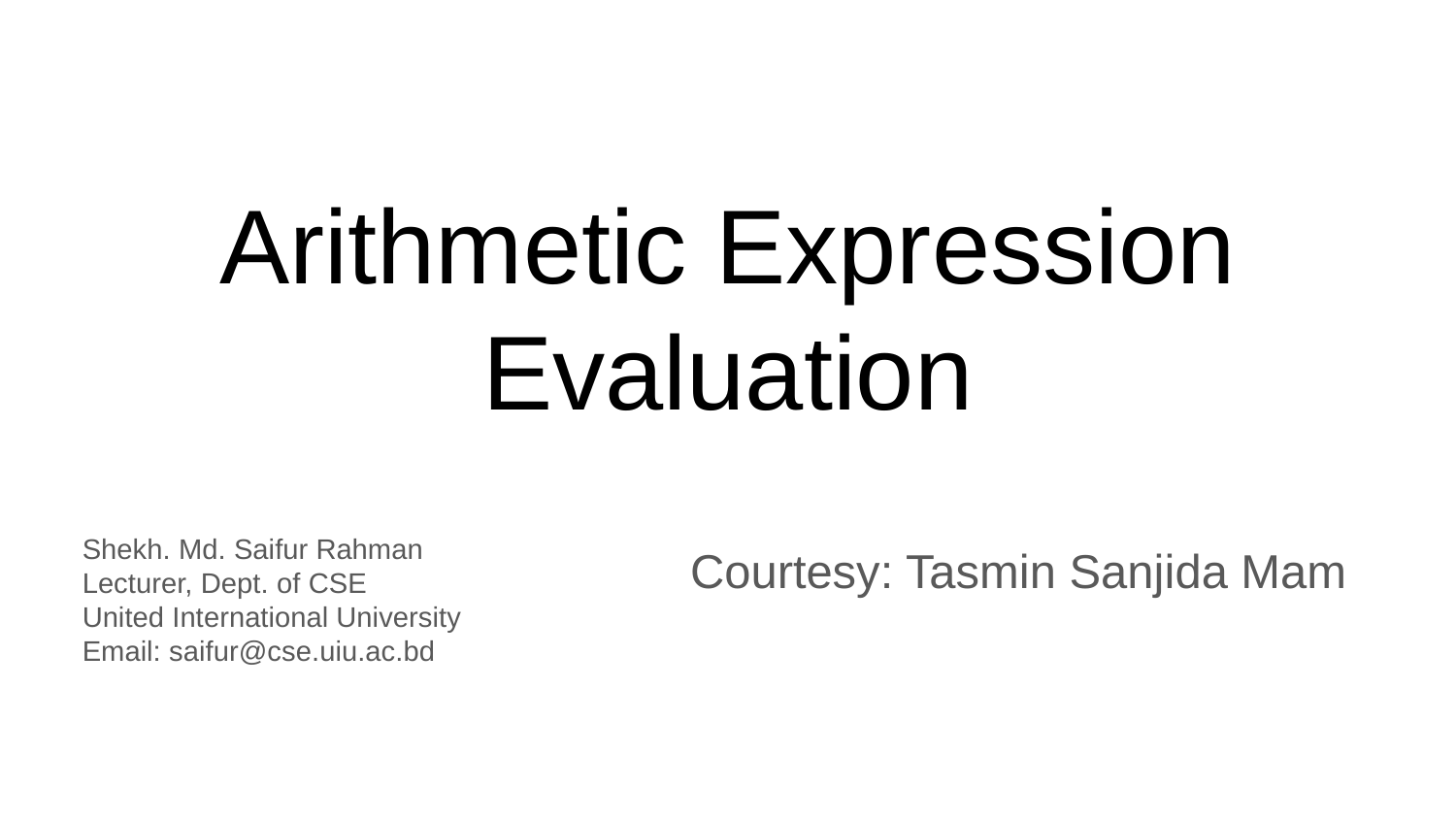

# Arithmetic Expression Evaluation
Shekh. Md. Saifur Rahman
Lecturer, Dept. of CSE
United International University
Email: saifur@cse.uiu.ac.bd
Courtesy: Tasmin Sanjida Mam